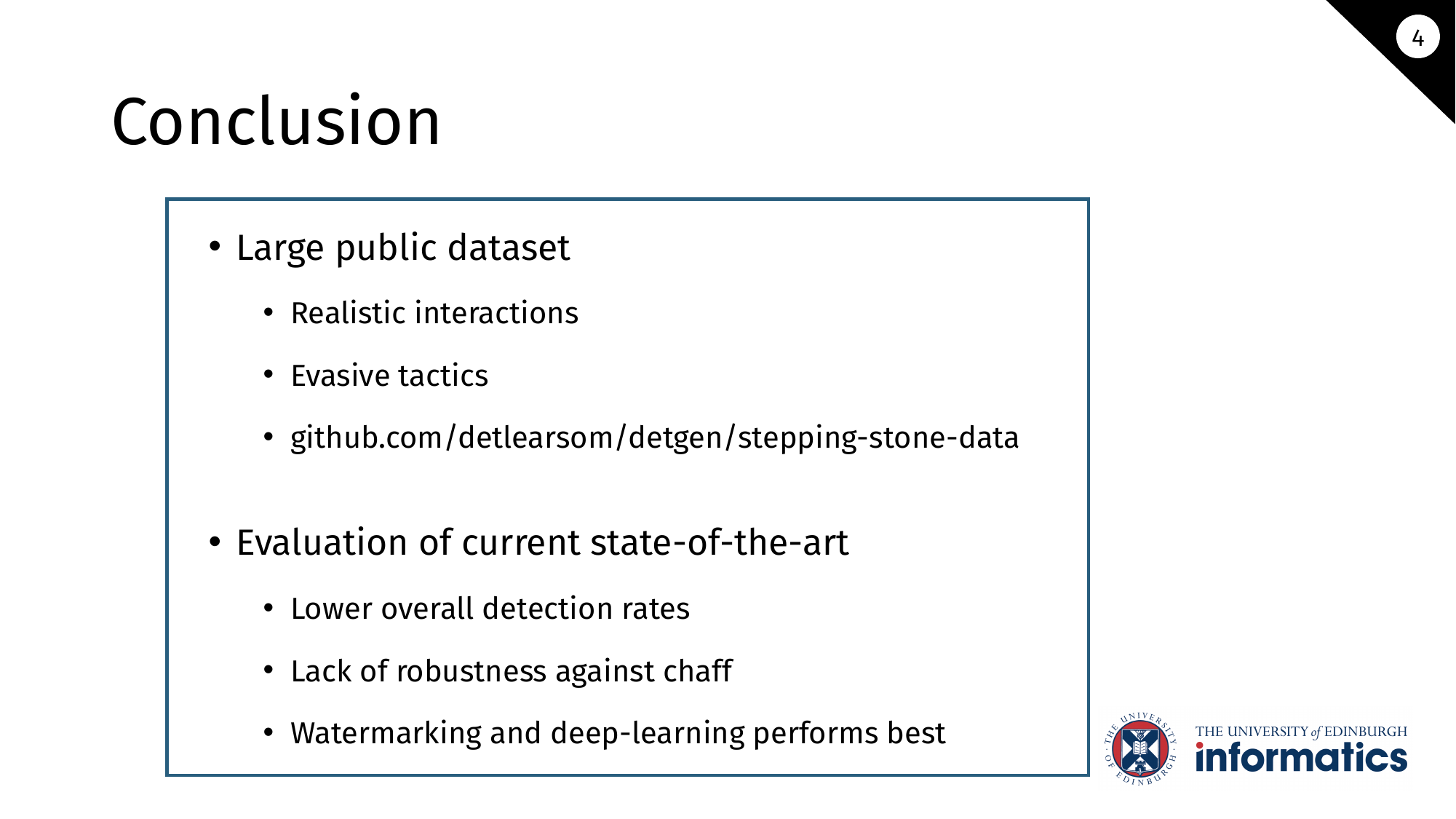

4
# Conclusion

Large public dataset
Realistic interactions
Evasive tactics
github.com/detlearsom/detgen/stepping-stone-data

Evaluation of current state-of-the-art
Lower overall detection rates
Lack of robustness against chaff
Watermarking and deep-learning performs best